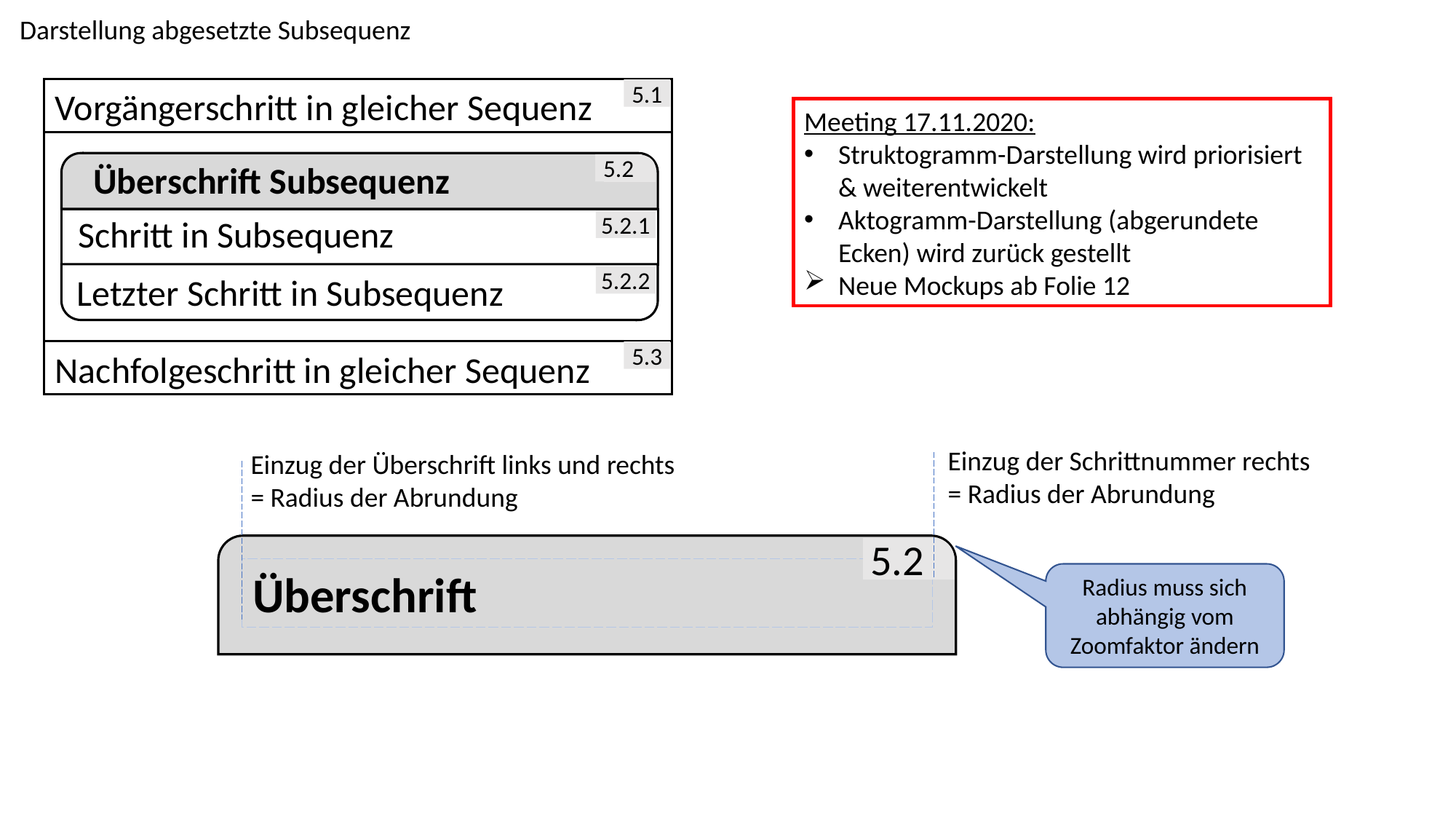

Darstellung abgesetzte Subsequenz

Vorgängerschritt in gleicher Sequenz
5.1
Meeting 17.11.2020:
Struktogramm-Darstellung wird priorisiert & weiterentwickelt
Aktogramm-Darstellung (abgerundete Ecken) wird zurück gestellt
Neue Mockups ab Folie 12

Überschrift Subsequenz

5.2

Schritt in Subsequenz

5.2.1

Letzter Schritt in Subsequenz
5.2.2

Nachfolgeschritt in gleicher Sequenz
5.3
Einzug der Schrittnummer rechts
= Radius der Abrundung
Einzug der Überschrift links und rechts
= Radius der Abrundung

5.2
Überschrift
Radius muss sich abhängig vom Zoomfaktor ändern